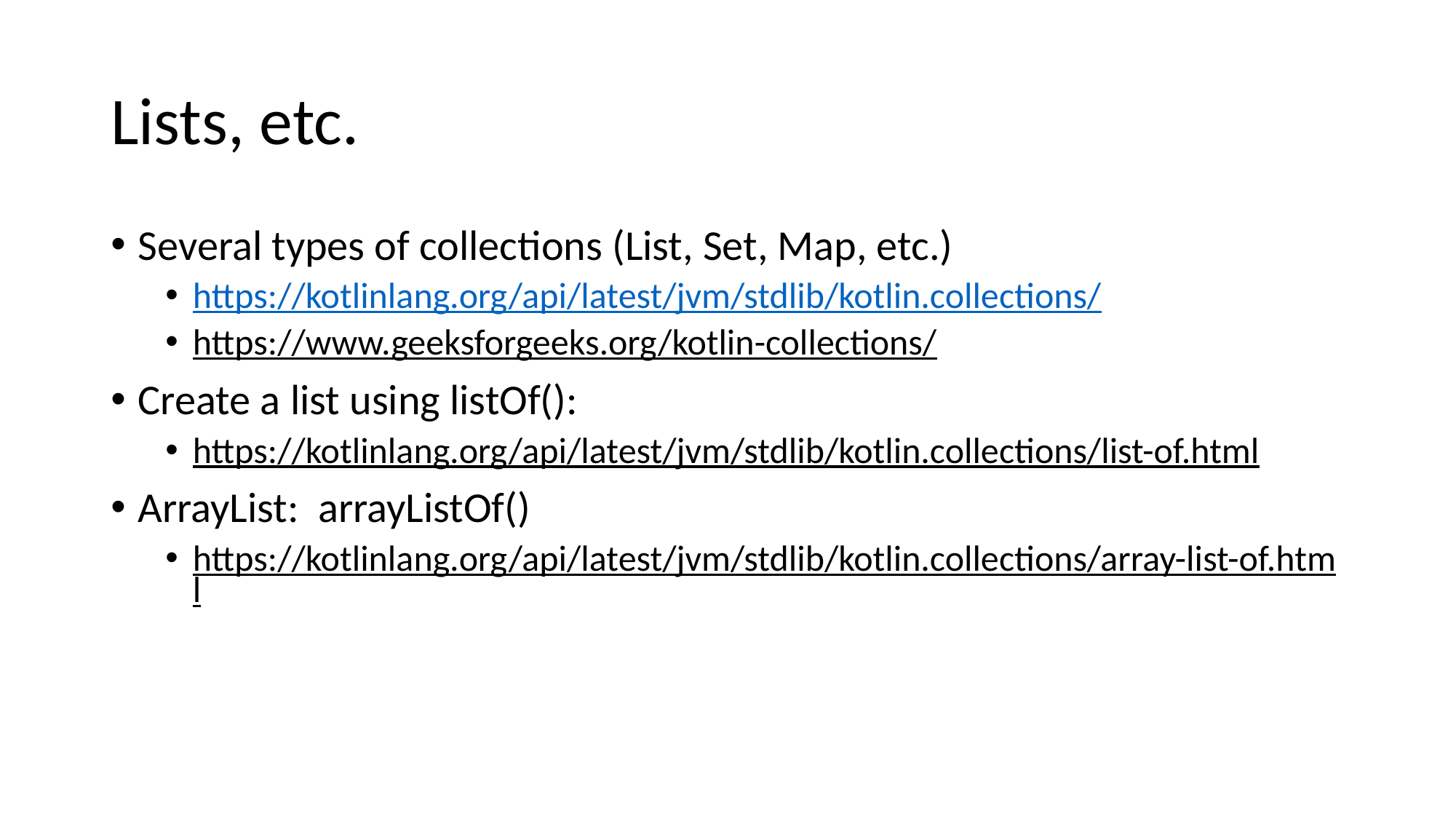

# Lists, etc.
Several types of collections (List, Set, Map, etc.)
https://kotlinlang.org/api/latest/jvm/stdlib/kotlin.collections/
https://www.geeksforgeeks.org/kotlin-collections/
Create a list using listOf():
https://kotlinlang.org/api/latest/jvm/stdlib/kotlin.collections/list-of.html
ArrayList:  arrayListOf()
https://kotlinlang.org/api/latest/jvm/stdlib/kotlin.collections/array-list-of.html